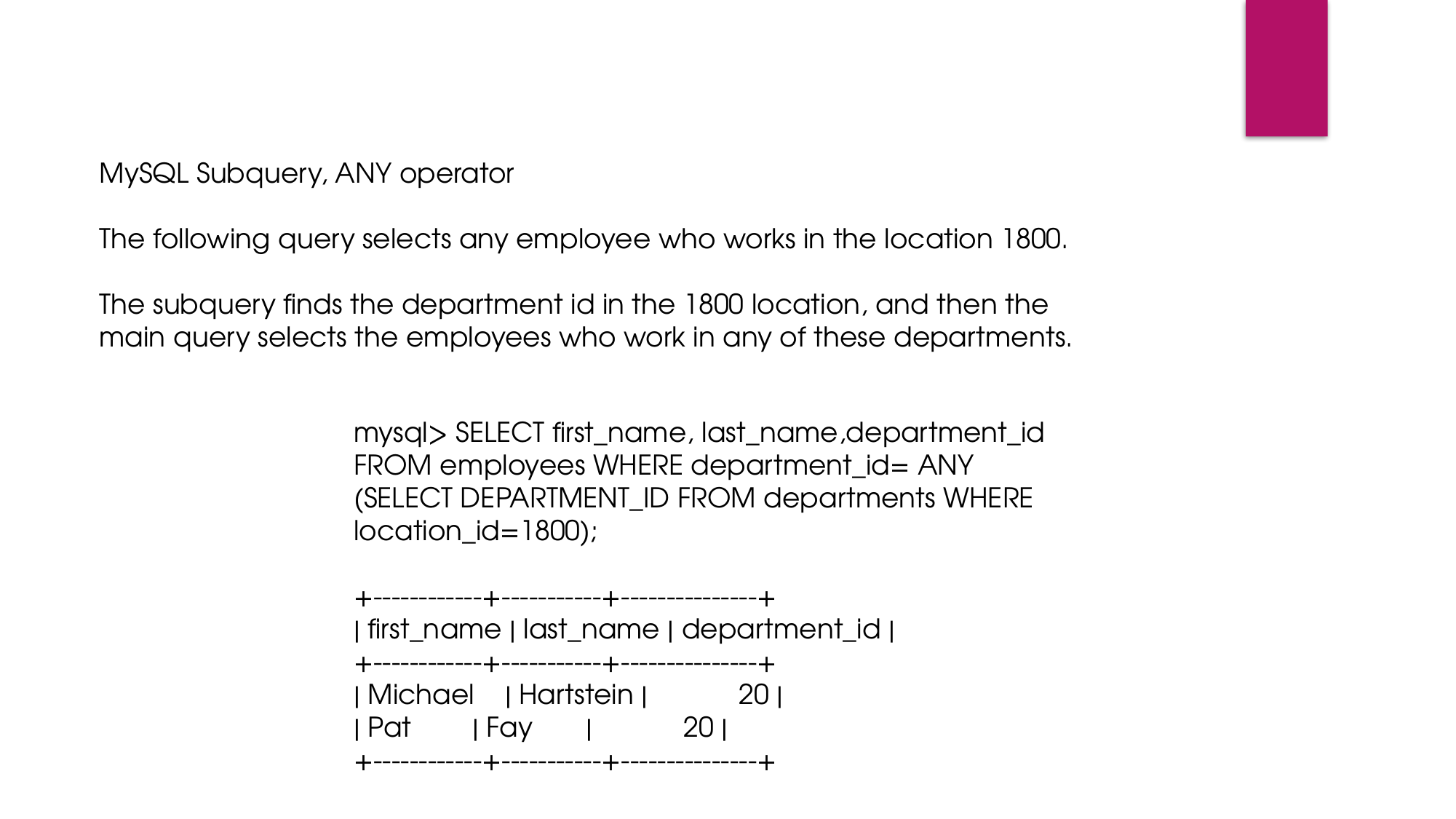

MySQL Subquery, ANY operator

The following query selects any employee who works in the location 1800.

The subquery finds the department id in the 1800 location, and then the main query selects the employees who work in any of these departments.
mysql> SELECT first_name, last_name,department_id
FROM employees WHERE department_id= ANY
(SELECT DEPARTMENT_ID FROM departments WHERE location_id=1800);

+------------+-----------+---------------+
| first_name | last_name | department_id |
+------------+-----------+---------------+
| Michael    | Hartstein |            20 |
| Pat        | Fay       |            20 |
+------------+-----------+---------------+